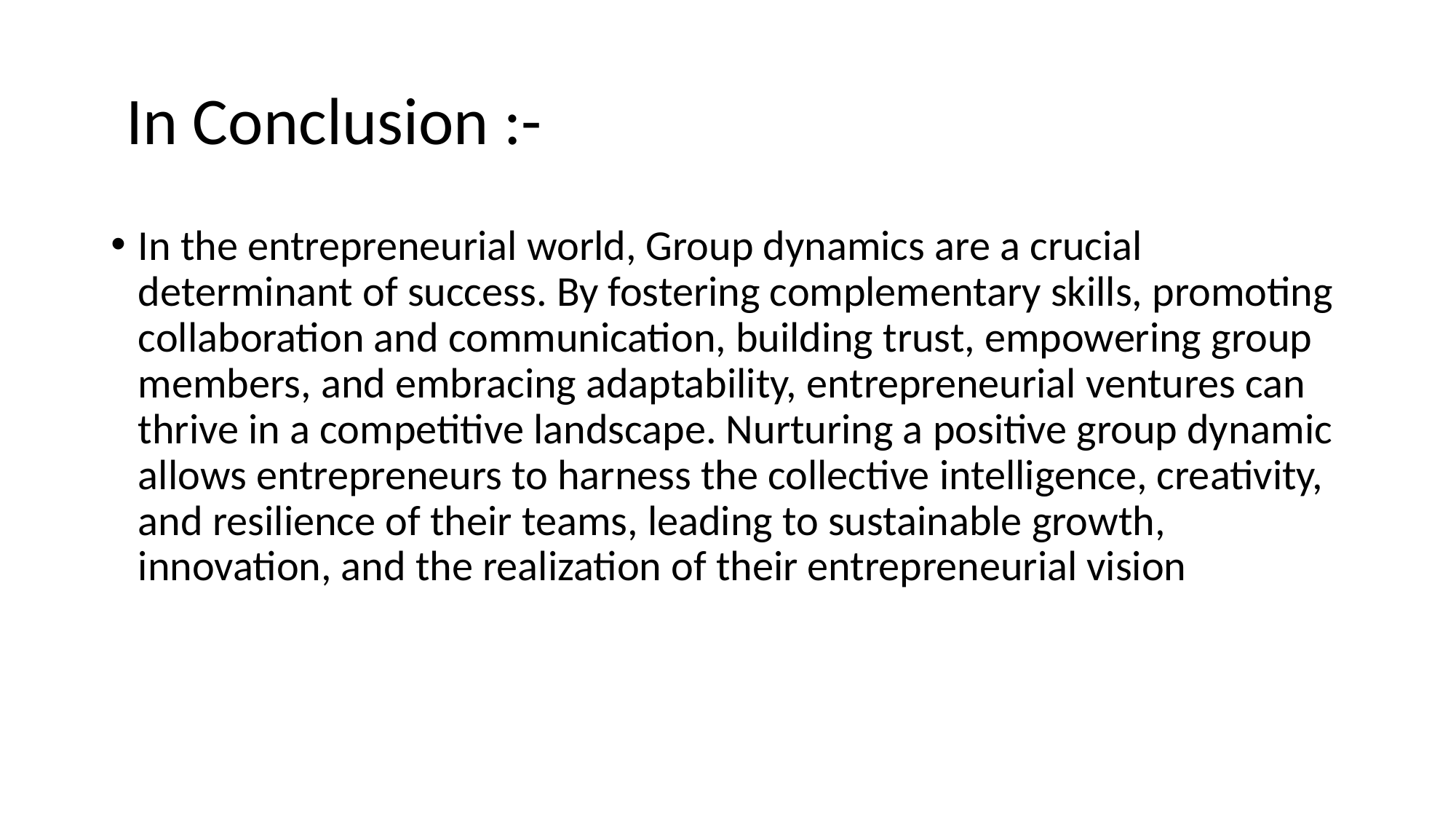

# In Conclusion :-
In the entrepreneurial world, Group dynamics are a crucial determinant of success. By fostering complementary skills, promoting collaboration and communication, building trust, empowering group members, and embracing adaptability, entrepreneurial ventures can thrive in a competitive landscape. Nurturing a positive group dynamic allows entrepreneurs to harness the collective intelligence, creativity, and resilience of their teams, leading to sustainable growth, innovation, and the realization of their entrepreneurial vision